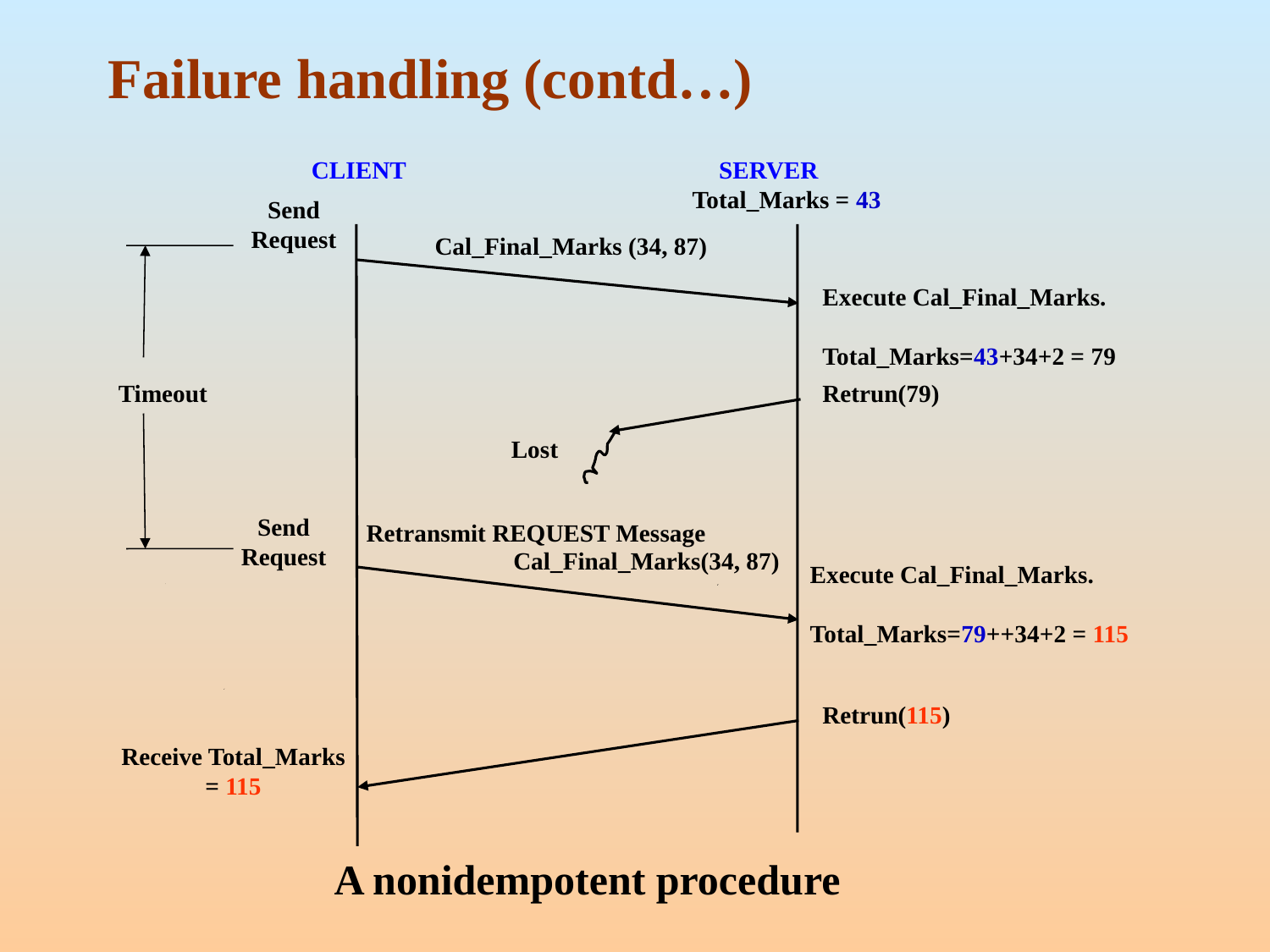

# Failure handling (contd…)
CLIENT                                                   SERVER
Total_Marks = 43
Send Request

Cal_Final_Marks (34, 87)

Execute Cal_Final_Marks.

Total_Marks=43+34+2 = 79
Timeout
Retrun(79)

Lost

Send Request
Retransmit REQUEST Message
Cal_Final_Marks(34, 87)

Execute Cal_Final_Marks.

Total_Marks=79++34+2 = 115

Retrun(115)

Receive Total_Marks = 115
A nonidempotent procedure